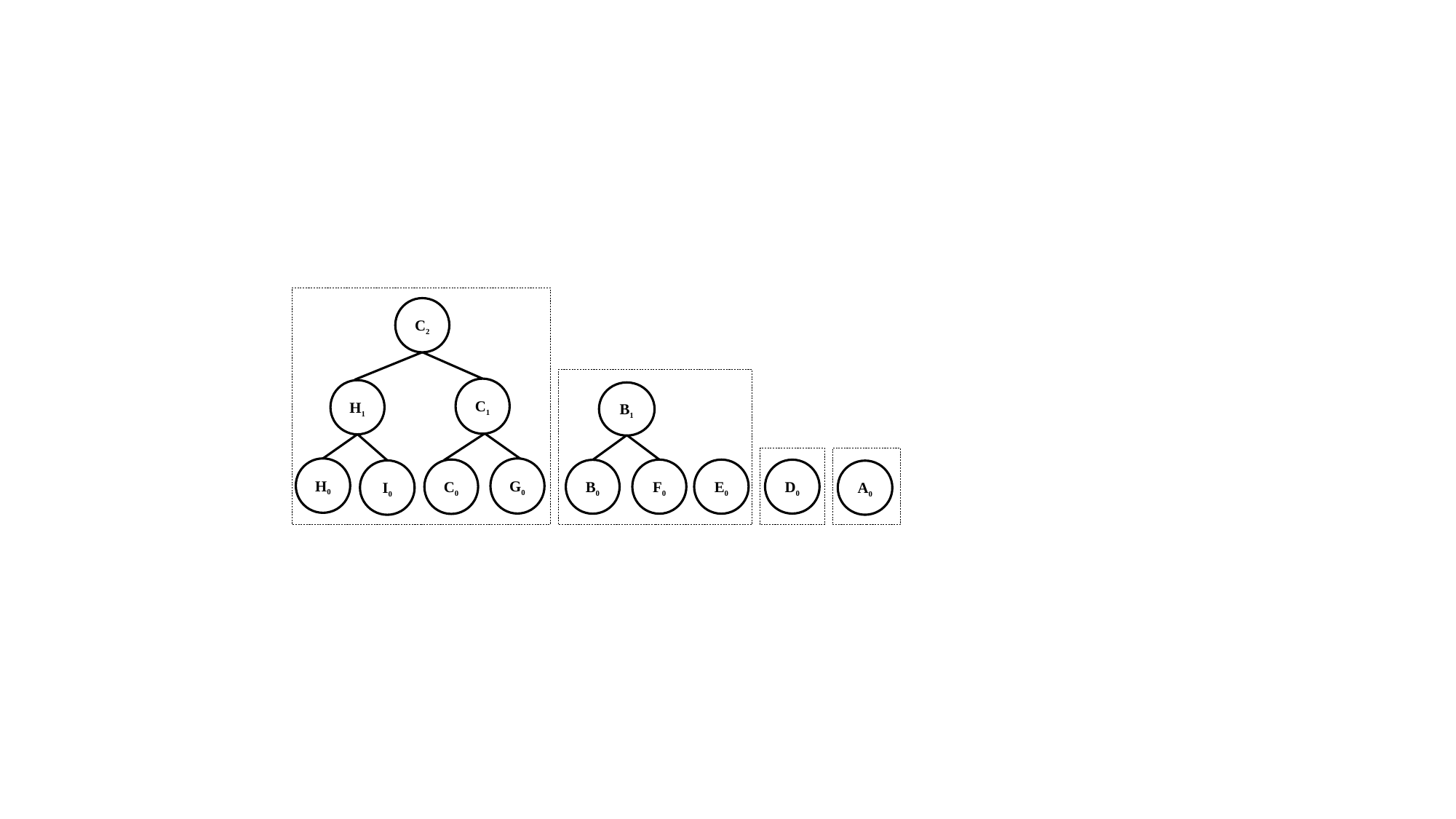

C2

C1
H1
B1

H0
G0
C0
F0
E0
D0
B0
I0
A0